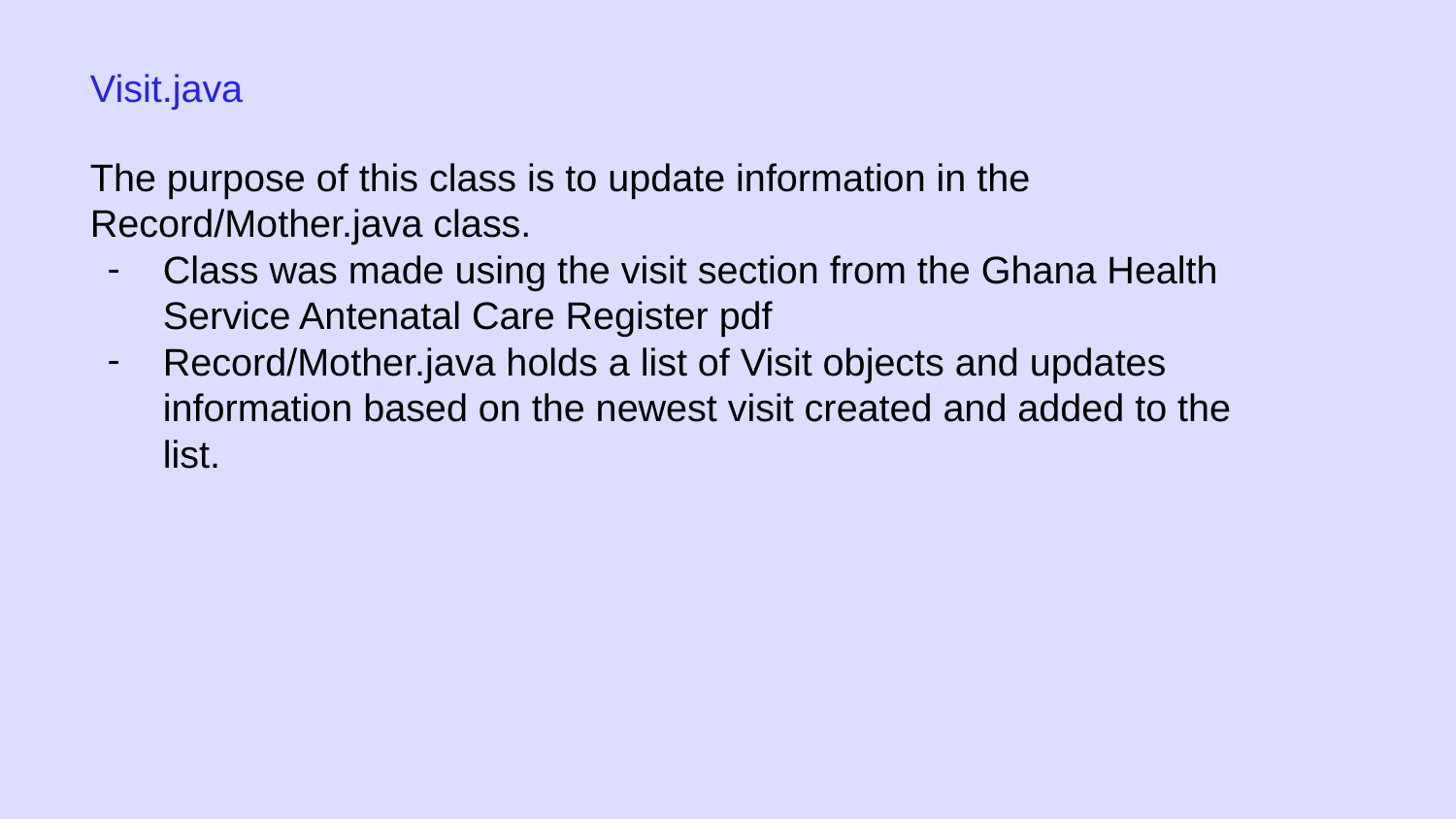

Visit.java
The purpose of this class is to update information in the Record/Mother.java class.
Class was made using the visit section from the Ghana Health Service Antenatal Care Register pdf
Record/Mother.java holds a list of Visit objects and updates information based on the newest visit created and added to the list.